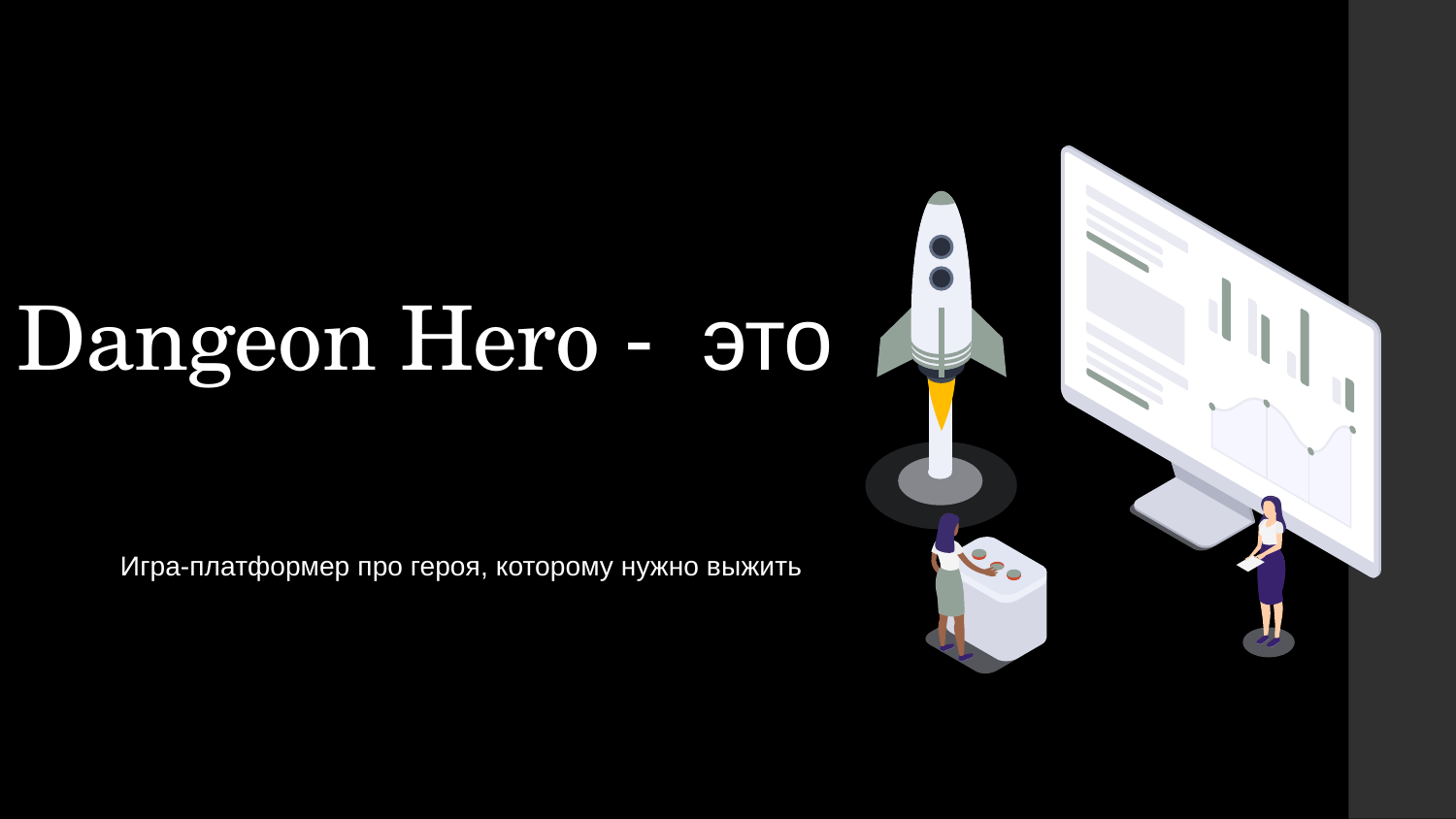

# Dangeon Hero -  это

Игра-платформер про героя, которому нужно выжить